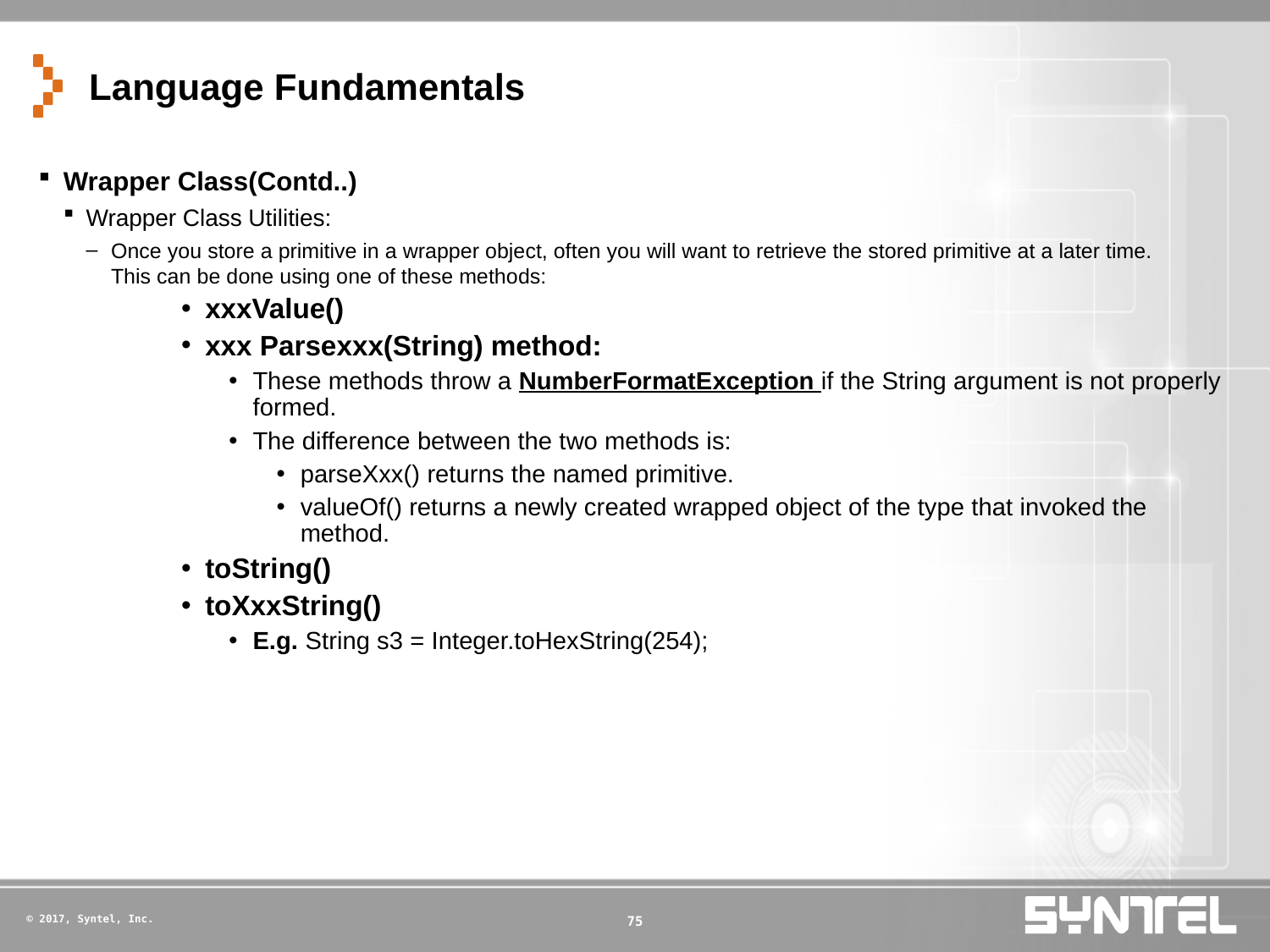

# Language Fundamentals
Wrapper Class(Contd..)
Wrapper Class Utilities:
Once you store a primitive in a wrapper object, often you will want to retrieve the stored primitive at a later time.
This can be done using one of these methods:
xxxValue()
xxx Parsexxx(String) method:
These methods throw a NumberFormatException if the String argument is not properly formed.
The difference between the two methods is:
parseXxx() returns the named primitive.
valueOf() returns a newly created wrapped object of the type that invoked the method.
toString()
toXxxString()
E.g. String s3 = Integer.toHexString(254);